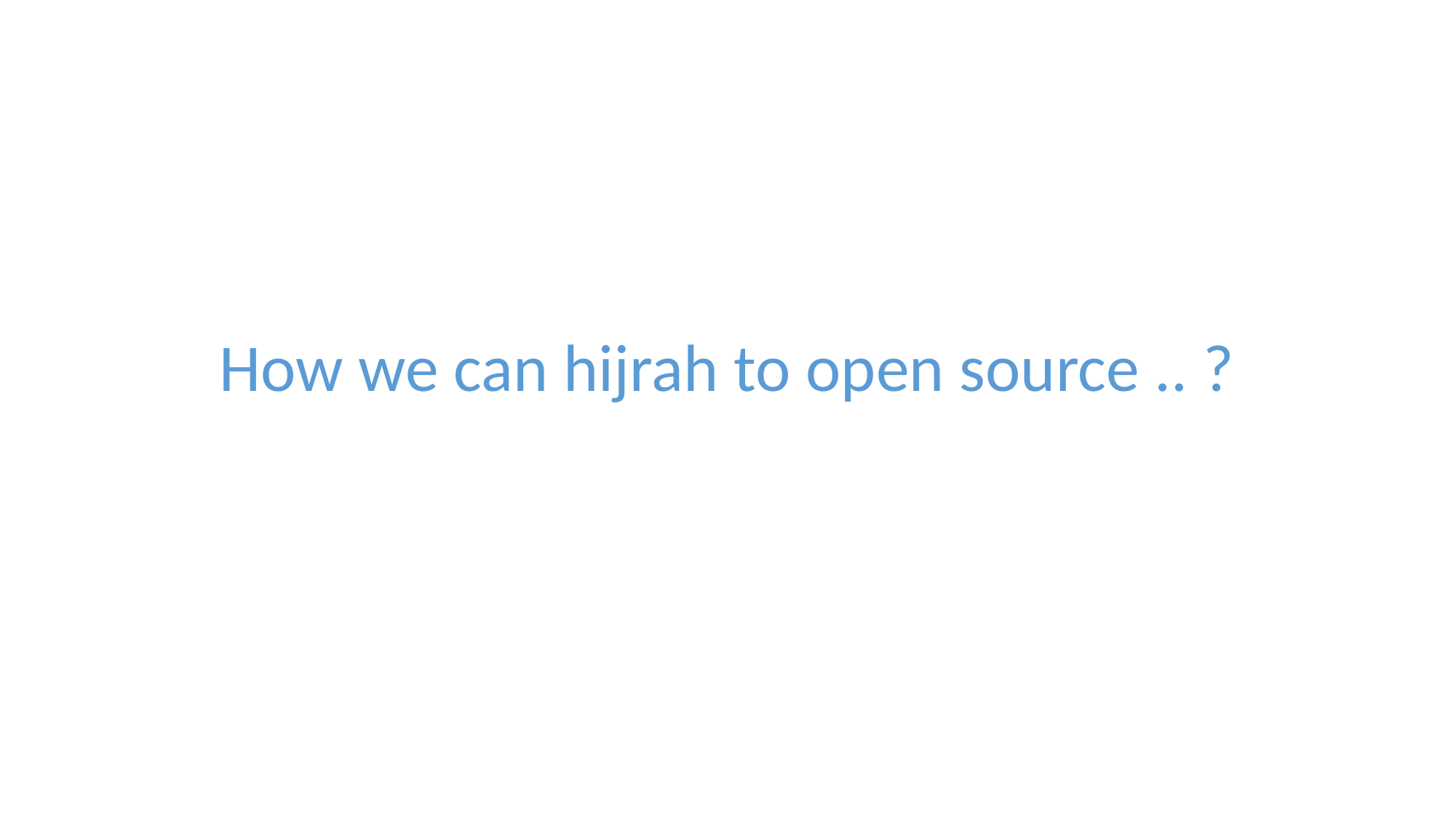

# How we can hijrah to open source .. ?